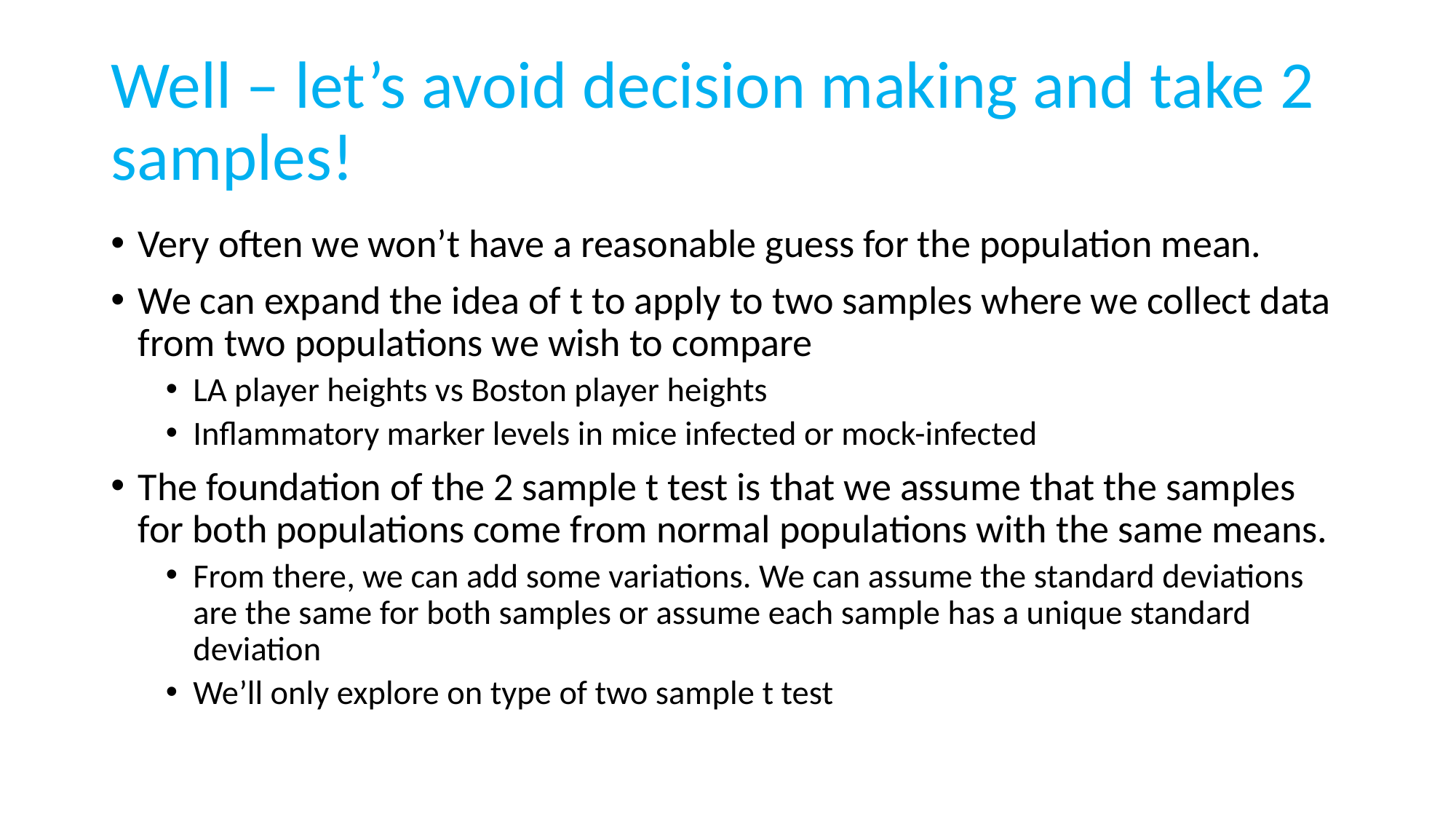

# Well – let’s avoid decision making and take 2 samples!
Very often we won’t have a reasonable guess for the population mean.
We can expand the idea of t to apply to two samples where we collect data from two populations we wish to compare
LA player heights vs Boston player heights
Inflammatory marker levels in mice infected or mock-infected
The foundation of the 2 sample t test is that we assume that the samples for both populations come from normal populations with the same means.
From there, we can add some variations. We can assume the standard deviations are the same for both samples or assume each sample has a unique standard deviation
We’ll only explore on type of two sample t test